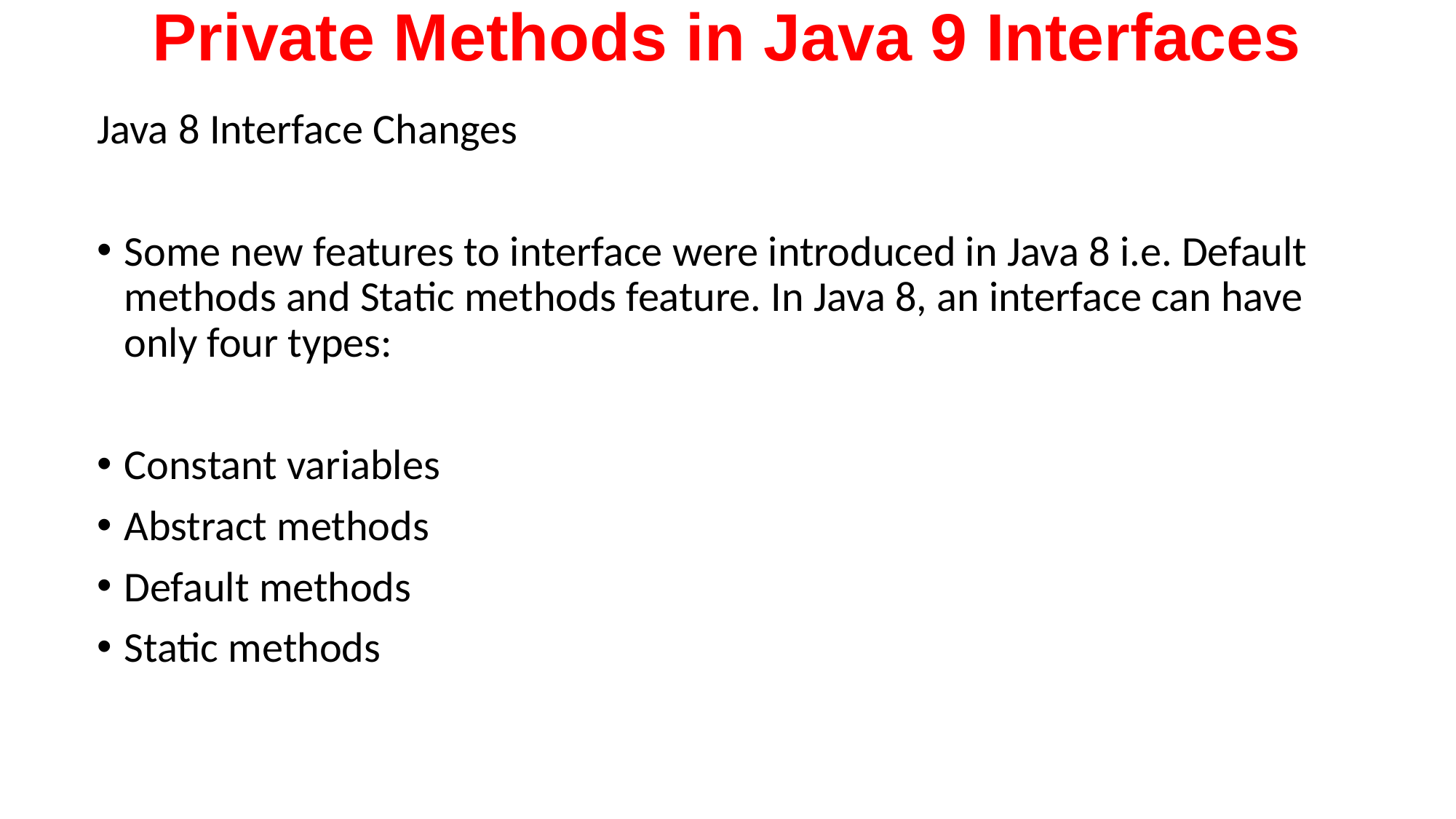

# Private Methods in Java 9 Interfaces
Java 8 Interface Changes

Some new features to interface were introduced in Java 8 i.e. Default methods and Static methods feature. In Java 8, an interface can have only four types:

Constant variables
Abstract methods
Default methods
Static methods